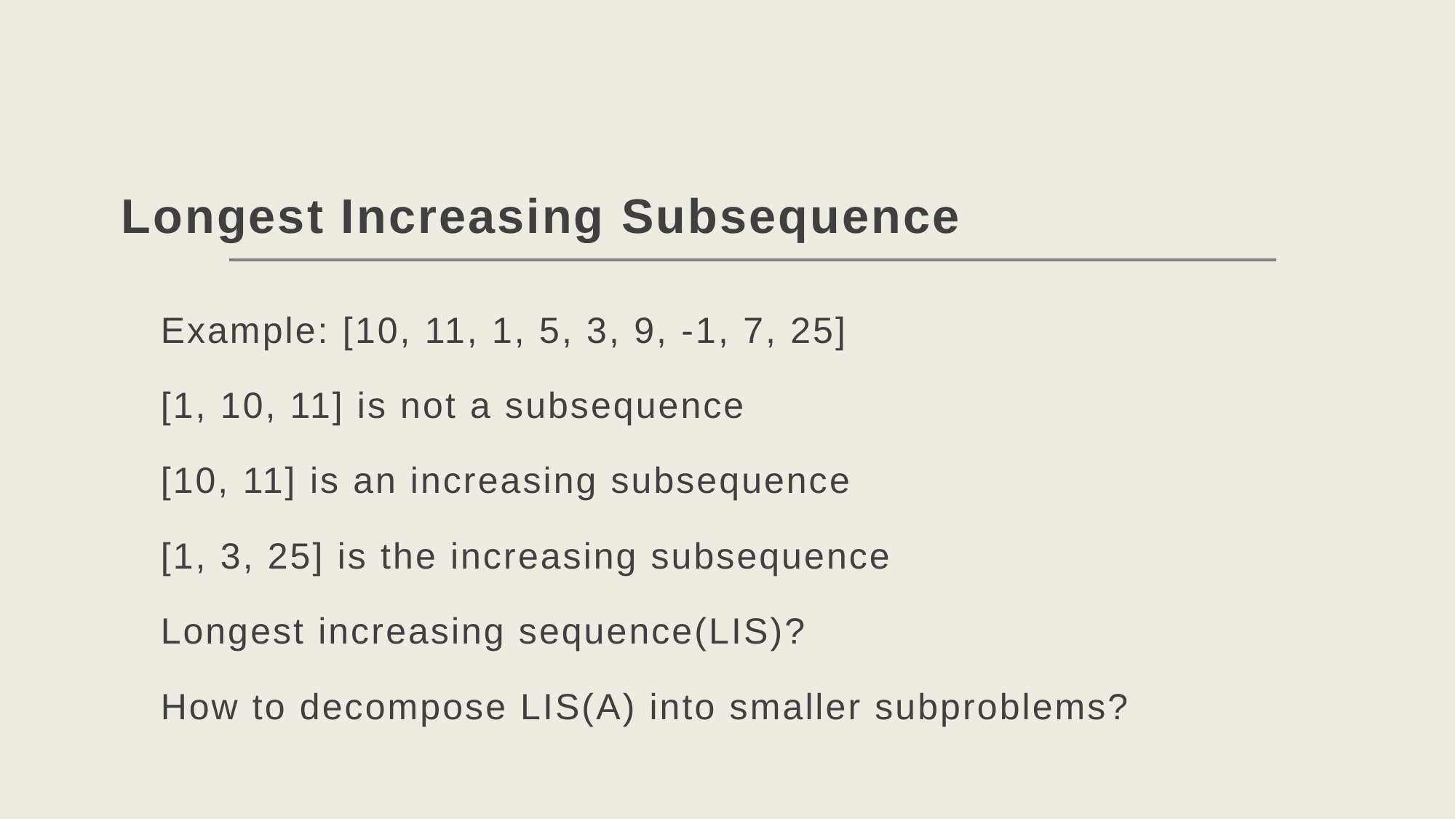

# Longest Increasing Subsequence
Example: [10, 11, 1, 5, 3, 9, -1, 7, 25]
[1, 10, 11] is not a subsequence
[10, 11] is an increasing subsequence
[1, 3, 25] is the increasing subsequence
Longest increasing sequence(LIS)?
How to decompose LIS(A) into smaller subproblems?